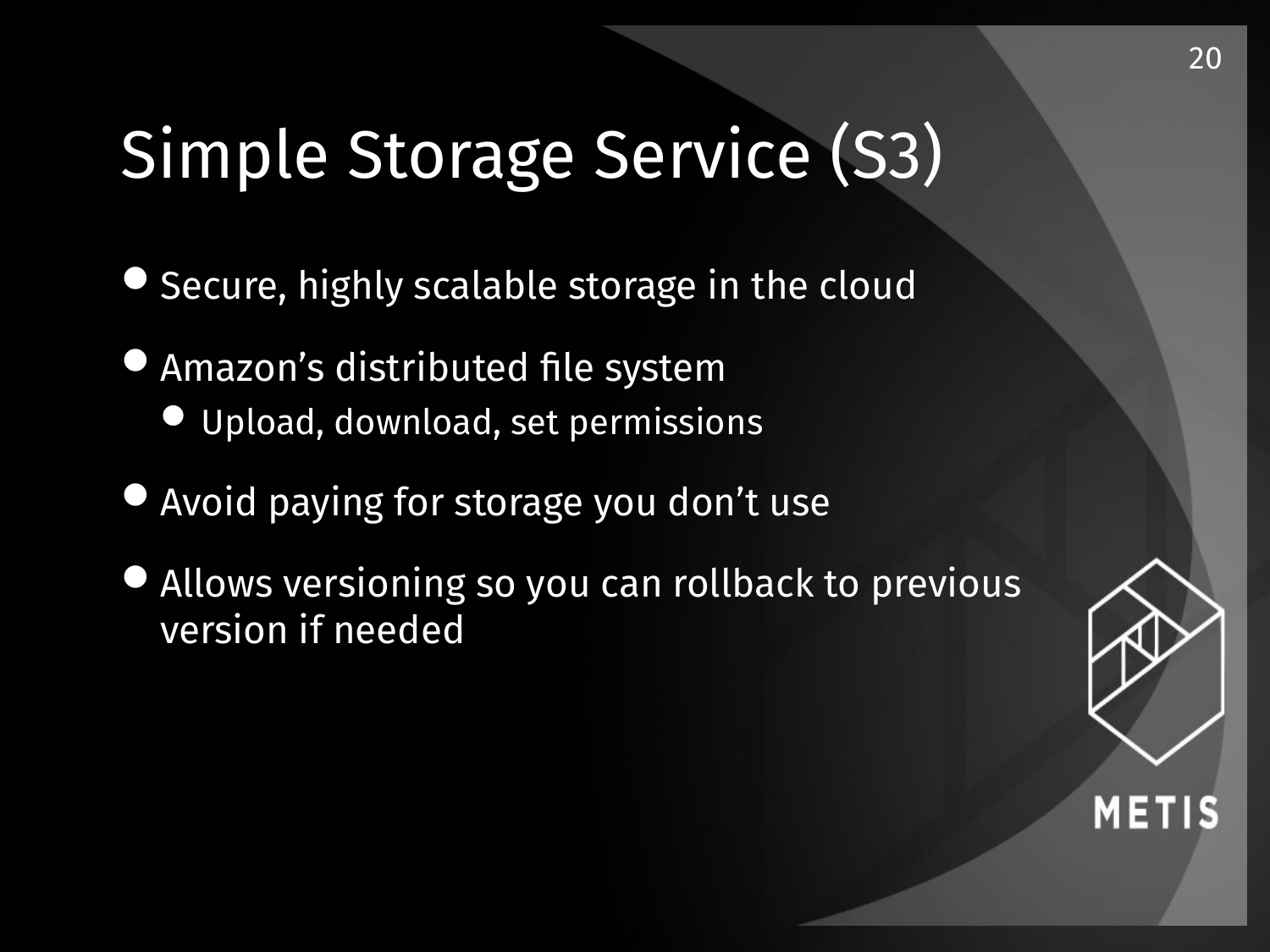

20
# Simple Storage Service (S3)
Secure, highly scalable storage in the cloud
Amazon’s distributed file system
Upload, download, set permissions
Avoid paying for storage you don’t use
Allows versioning so you can rollback to previous version if needed